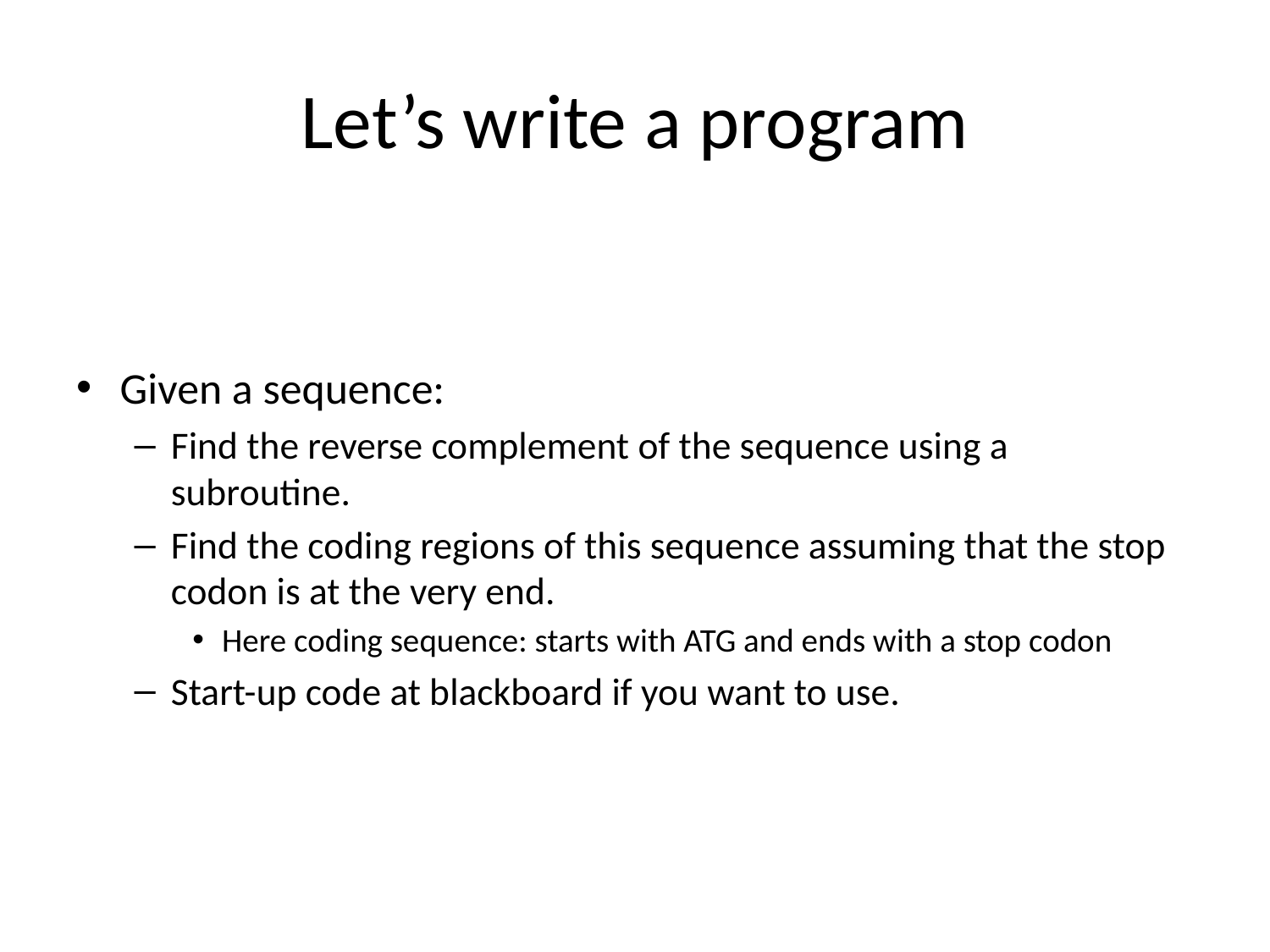

# Let’s write a program
Given a sequence:
Find the reverse complement of the sequence using a subroutine.
Find the coding regions of this sequence assuming that the stop codon is at the very end.
Here coding sequence: starts with ATG and ends with a stop codon
Start-up code at blackboard if you want to use.